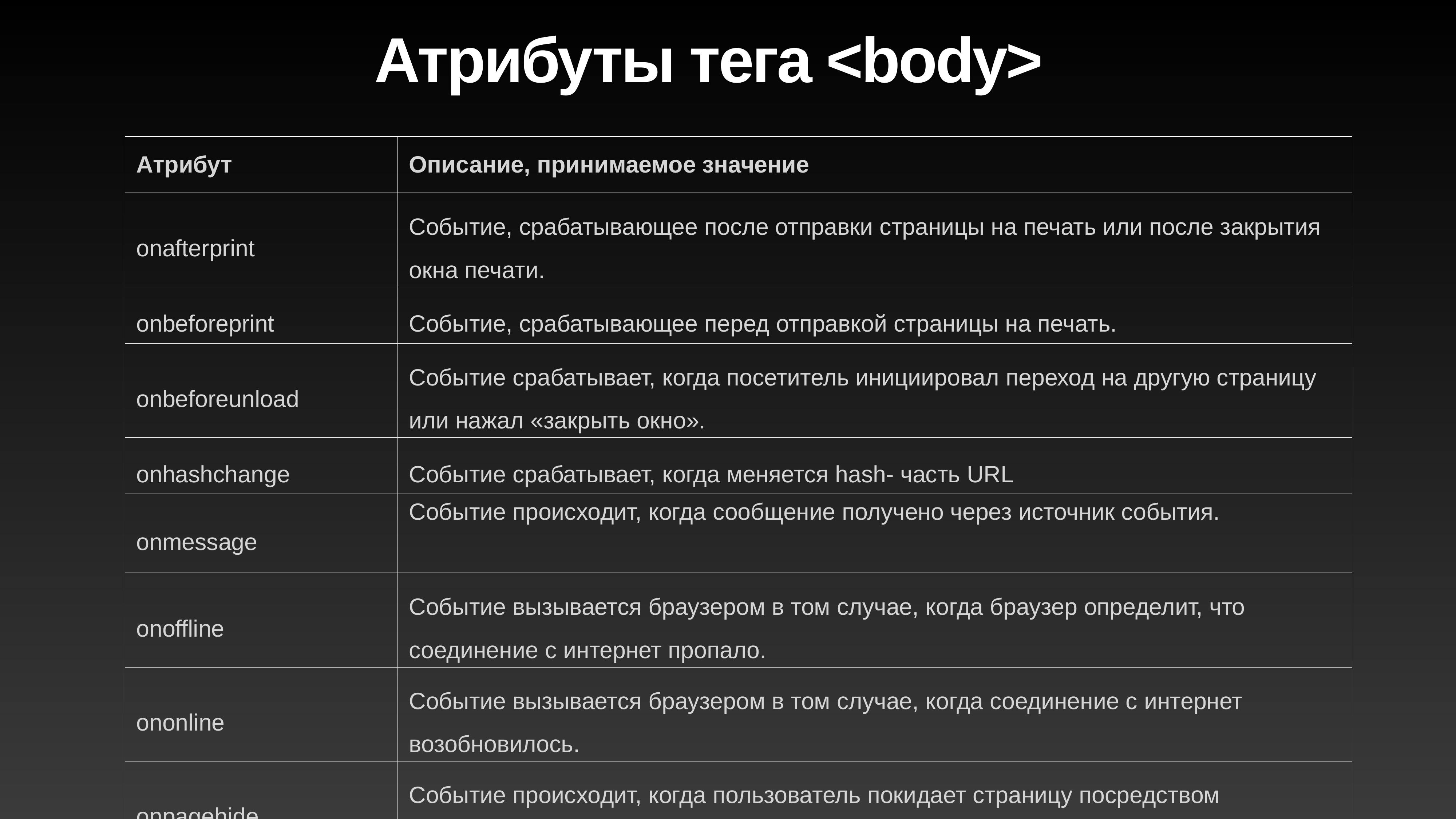

Атрибуты тега <body>
| Атрибут | Описание, принимаемое значение |
| --- | --- |
| onafterprint | Событие, срабатывающее после отправки страницы на печать или после закрытия окна печати. |
| onbeforeprint | Событие, срабатывающее перед отправкой страницы на печать. |
| onbeforeunload | Событие срабатывает, когда посетитель инициировал переход на другую страницу или нажал «закрыть окно». |
| onhashchange | Событие срабатывает, когда меняется hash- часть URL |
| onmessage | Событие происходит, когда сообщение получено через источник события. |
| onoffline | Событие вызывается браузером в том случае, когда браузер определит, что соединение с интернет пропало. |
| ononline | Событие вызывается браузером в том случае, когда соединение с интернет возобновилось. |
| onpagehide | Событие происходит, когда пользователь покидает страницу посредством навигации, например, нажав на ссылку, обновив страницу, заполнив форму и т.д. |
| onpageshow | Событие происходит, когда пользователь переходит на веб-страницу, после события onload. |
| onunload | Событие срабатывает если страница не загрузилась по каким-либо причинам, либо при закрытии окна браузера. |